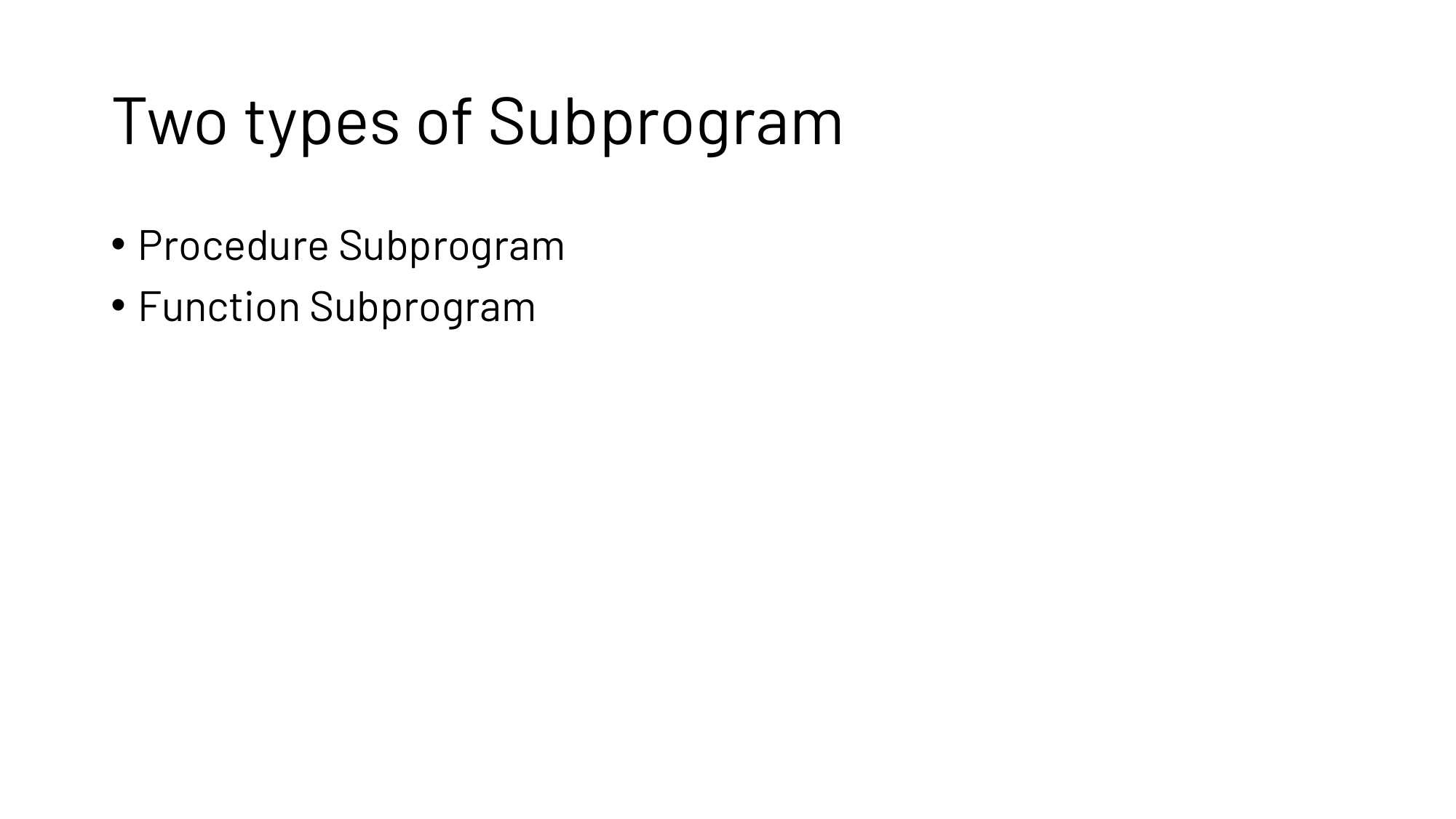

# Two types of Subprogram
Procedure Subprogram
Function Subprogram